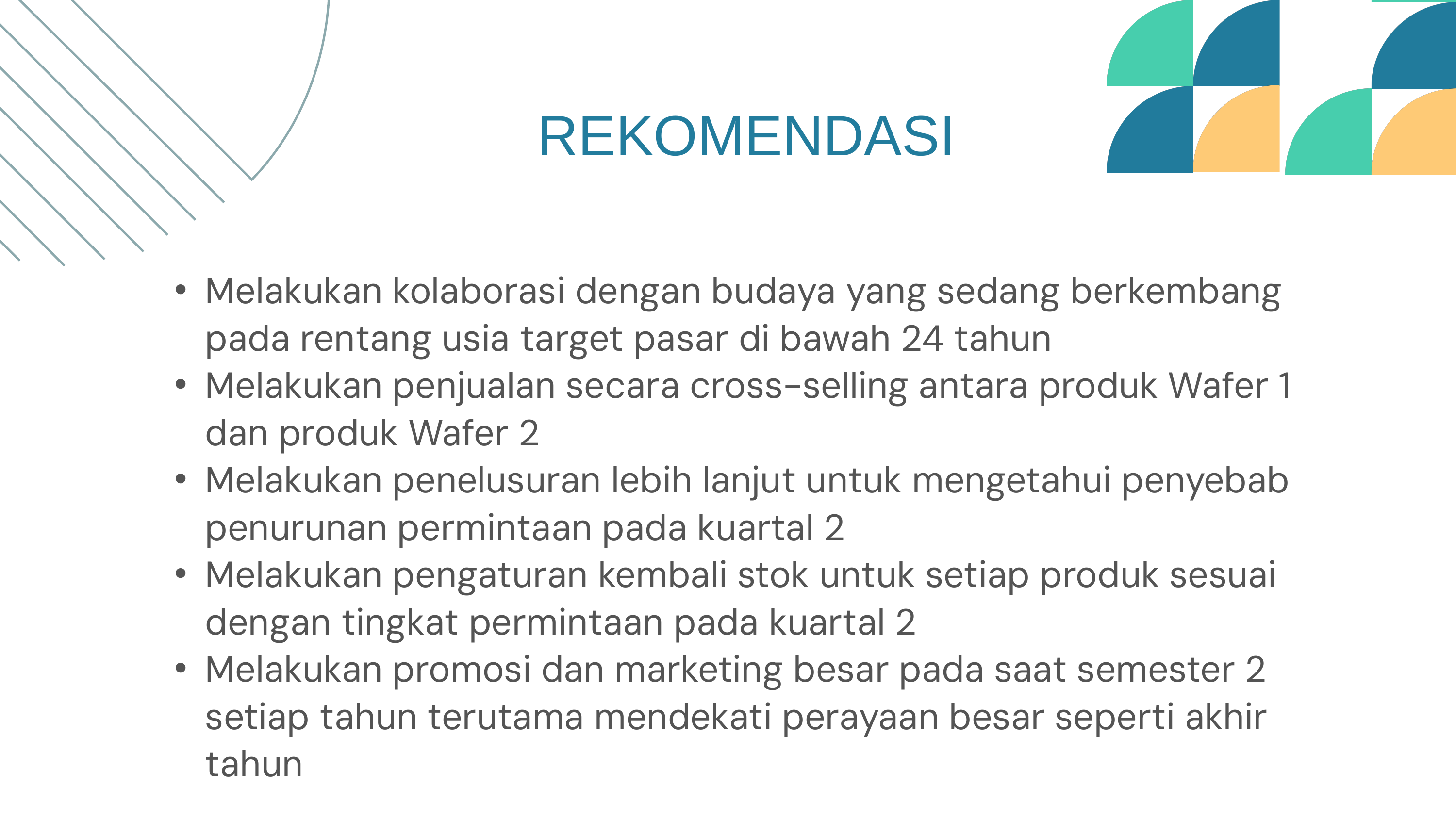

REKOMENDASI
Melakukan kolaborasi dengan budaya yang sedang berkembang pada rentang usia target pasar di bawah 24 tahun
Melakukan penjualan secara cross-selling antara produk Wafer 1 dan produk Wafer 2
Melakukan penelusuran lebih lanjut untuk mengetahui penyebab penurunan permintaan pada kuartal 2
Melakukan pengaturan kembali stok untuk setiap produk sesuai dengan tingkat permintaan pada kuartal 2
Melakukan promosi dan marketing besar pada saat semester 2 setiap tahun terutama mendekati perayaan besar seperti akhir tahun